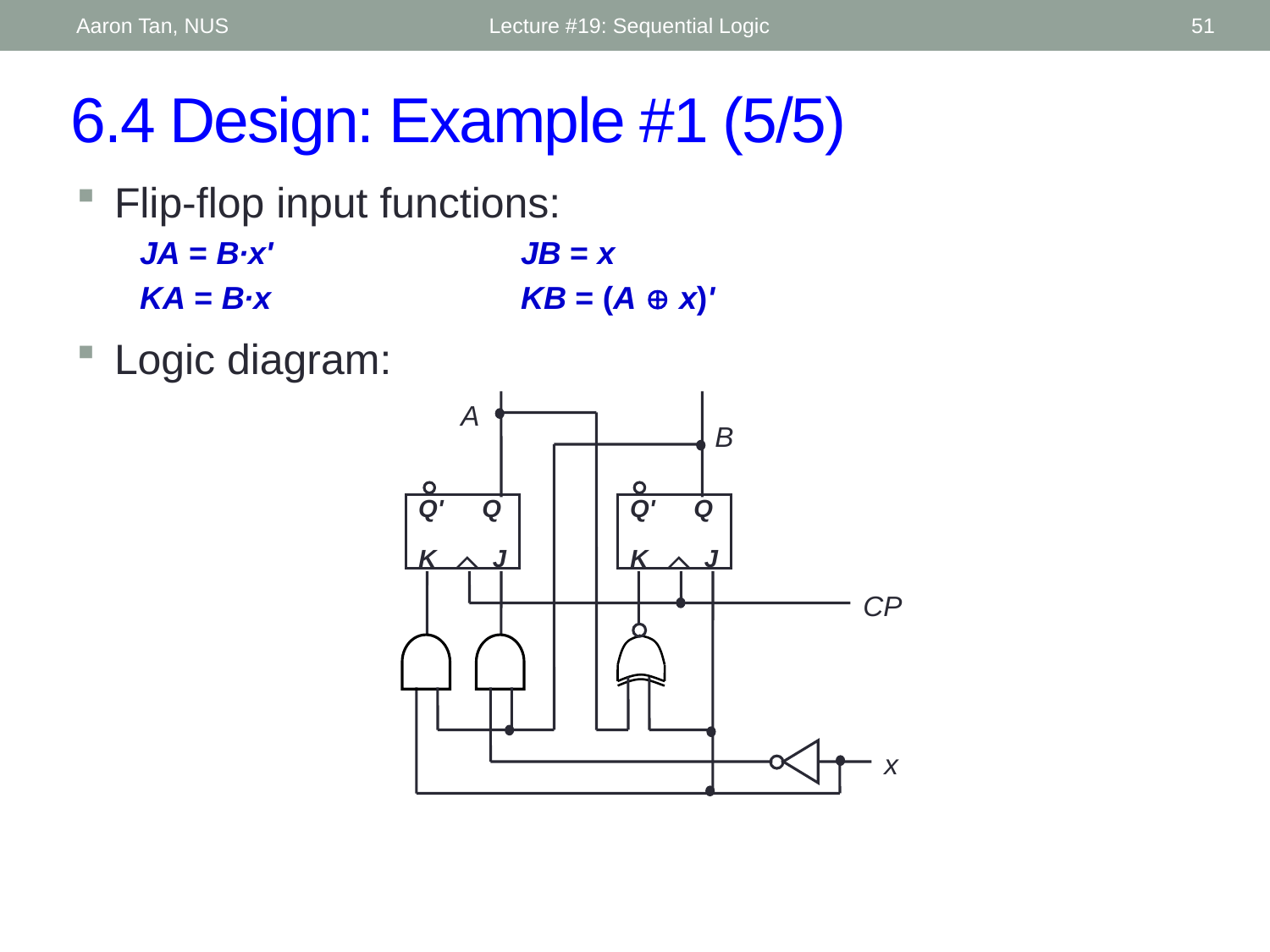

Aaron Tan, NUS
Lecture #19: Sequential Logic
51
# 6.4 Design: Example #1 (5/5)
Flip-flop input functions:
	JA = B∙x'		JB = x
	KA = B∙x		KB = (A ⊕ x)'
Logic diagram:
A

B

Q'
Q
K
J

Q'
Q
K
J

CP

x